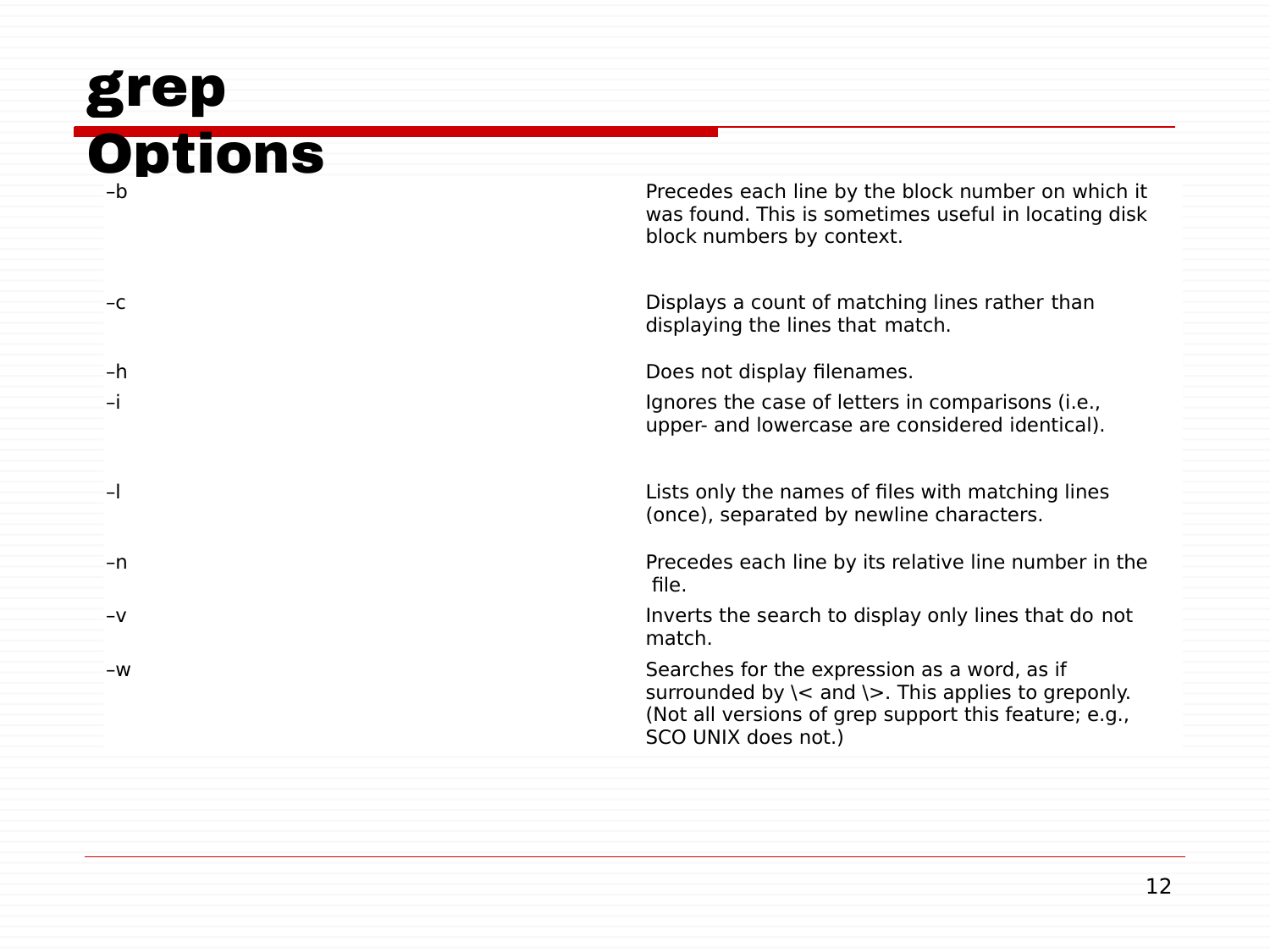

# grep Options

| –b | Precedes each line by the block number on which it was found. This is sometimes useful in locating disk block numbers by context. |
| --- | --- |
| –c | Displays a count of matching lines rather than displaying the lines that match. |
| –h | Does not display filenames. |
| –i | Ignores the case of letters in comparisons (i.e., upper- and lowercase are considered identical). |
| –l | Lists only the names of files with matching lines (once), separated by newline characters. |
| –n | Precedes each line by its relative line number in the file. |
| –v | Inverts the search to display only lines that do not match. |
| –w | Searches for the expression as a word, as if surrounded by \< and \>. This applies to greponly. (Not all versions of grep support this feature; e.g., SCO UNIX does not.) |

12